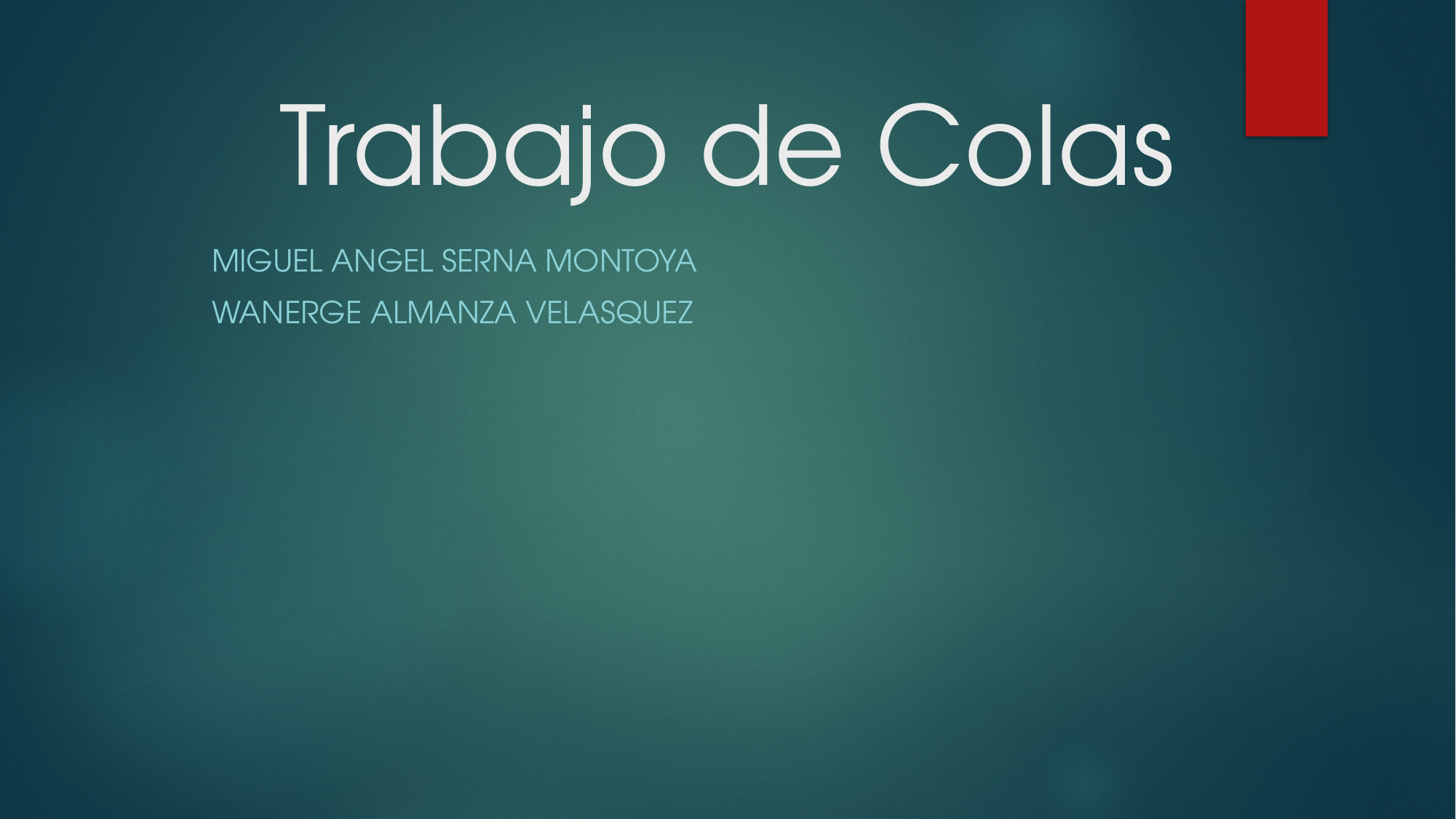

# Trabajo de Colas
MIGUEL Angel SERNA MONTOYA
WANERGE ALMANZA VELASQUEZ